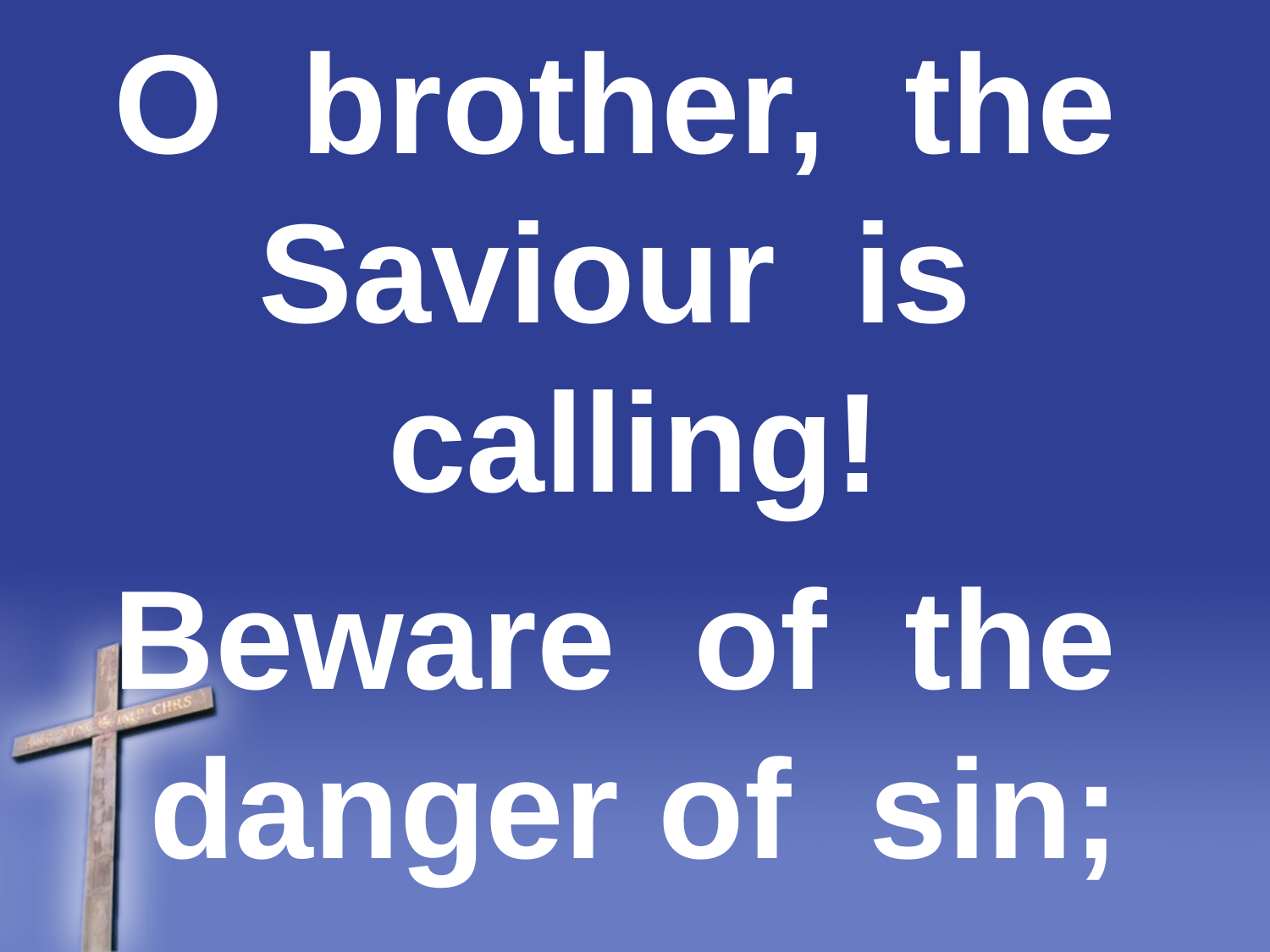

O  brother,  the  Saviour  is  calling!
Beware  of  the  danger of  sin;